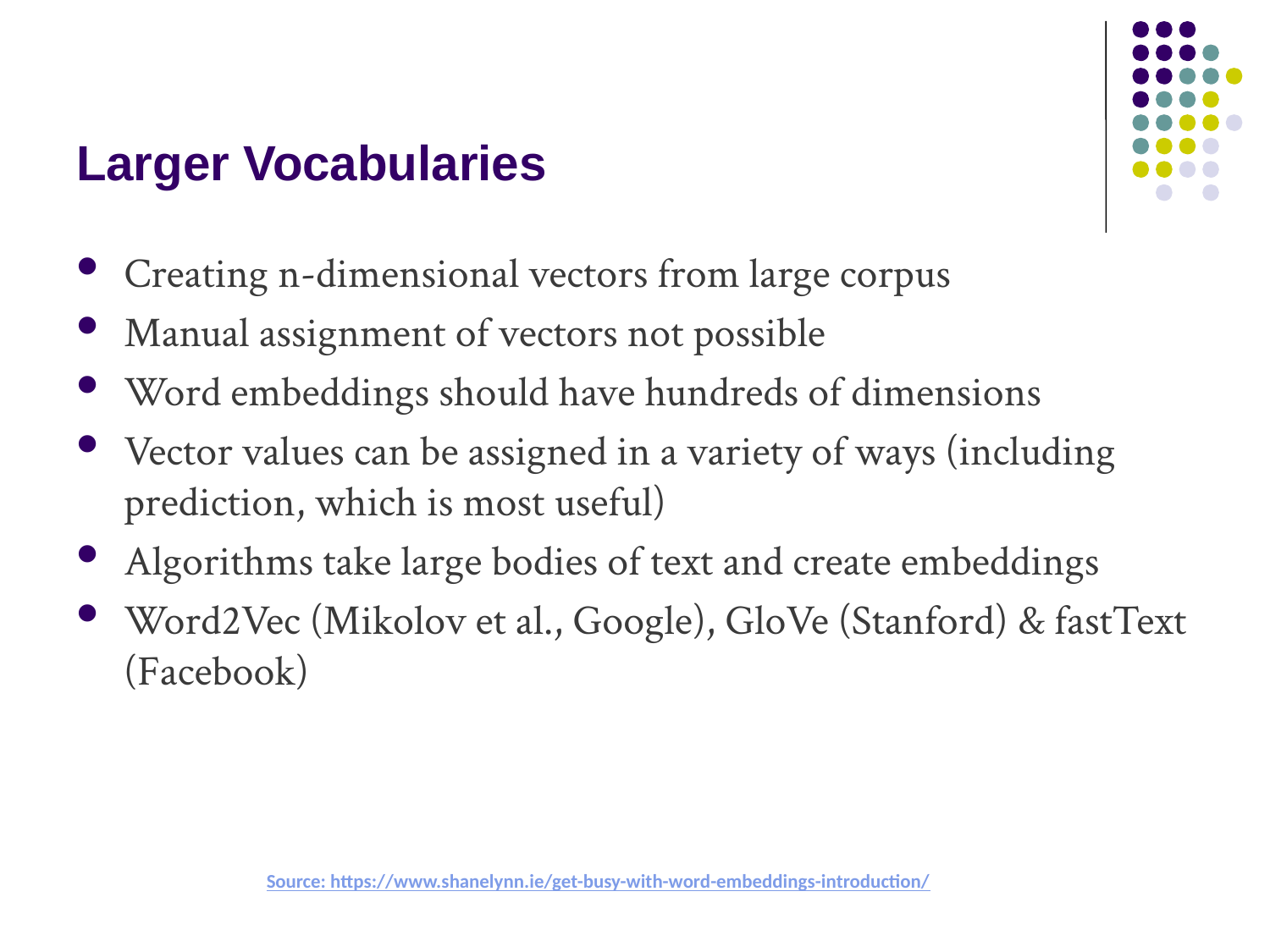

# Larger Vocabularies
Creating n-dimensional vectors from large corpus
Manual assignment of vectors not possible
Word embeddings should have hundreds of dimensions
Vector values can be assigned in a variety of ways (including prediction, which is most useful)
Algorithms take large bodies of text and create embeddings
Word2Vec (Mikolov et al., Google), GloVe (Stanford) & fastText (Facebook)

Source: https://www.shanelynn.ie/get-busy-with-word-embeddings-introduction/